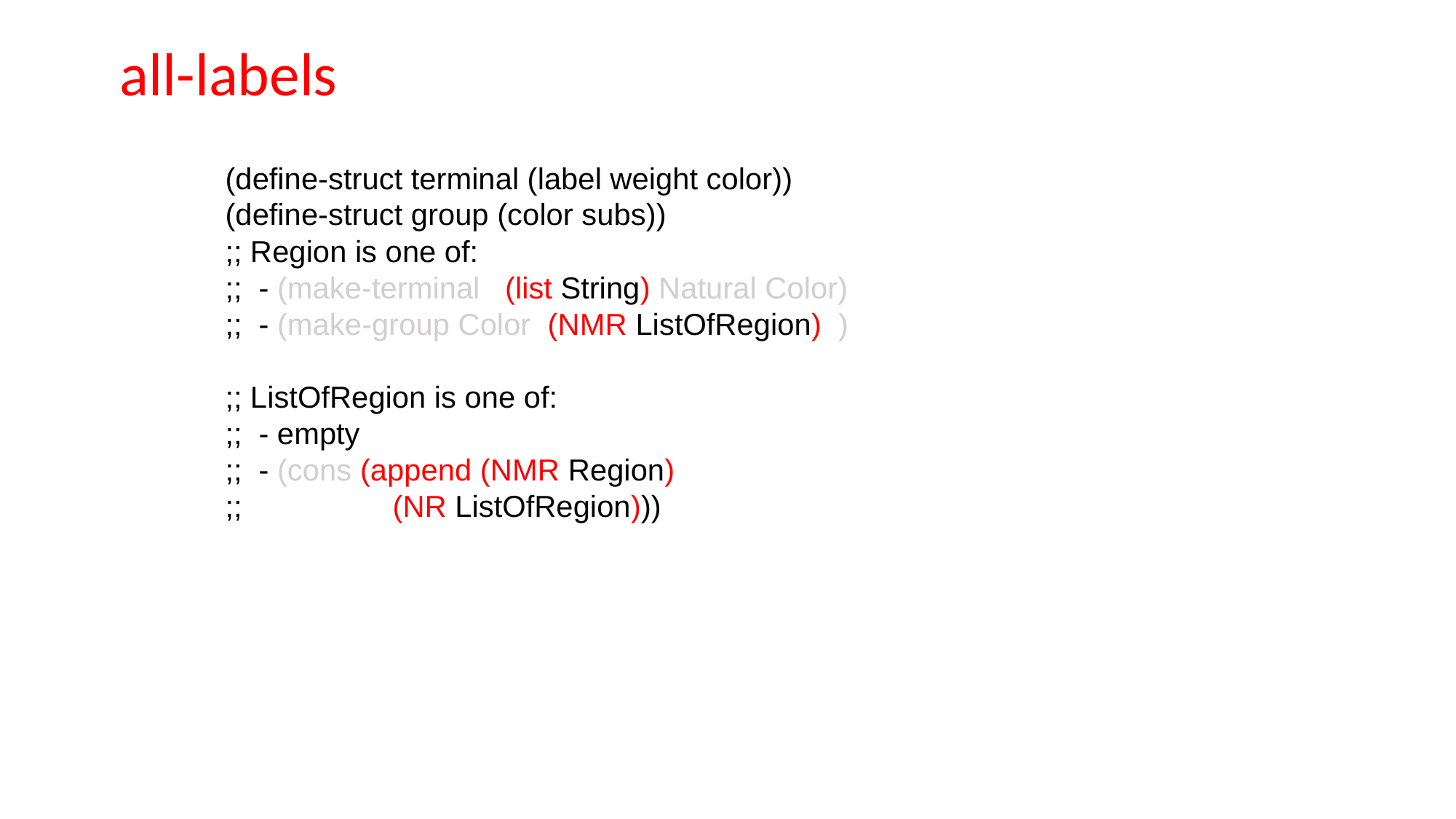

all-labels
(define-struct terminal (label weight color))
(define-struct group (color subs))
;; Region is one of:
;;  - (make-terminal   (list String) Natural Color)
;;  - (make-group Color  (NMR ListOfRegion)  )

;; ListOfRegion is one of:
;;  - empty
;;  - (cons (append (NMR Region)
;;                  (NR ListOfRegion)))